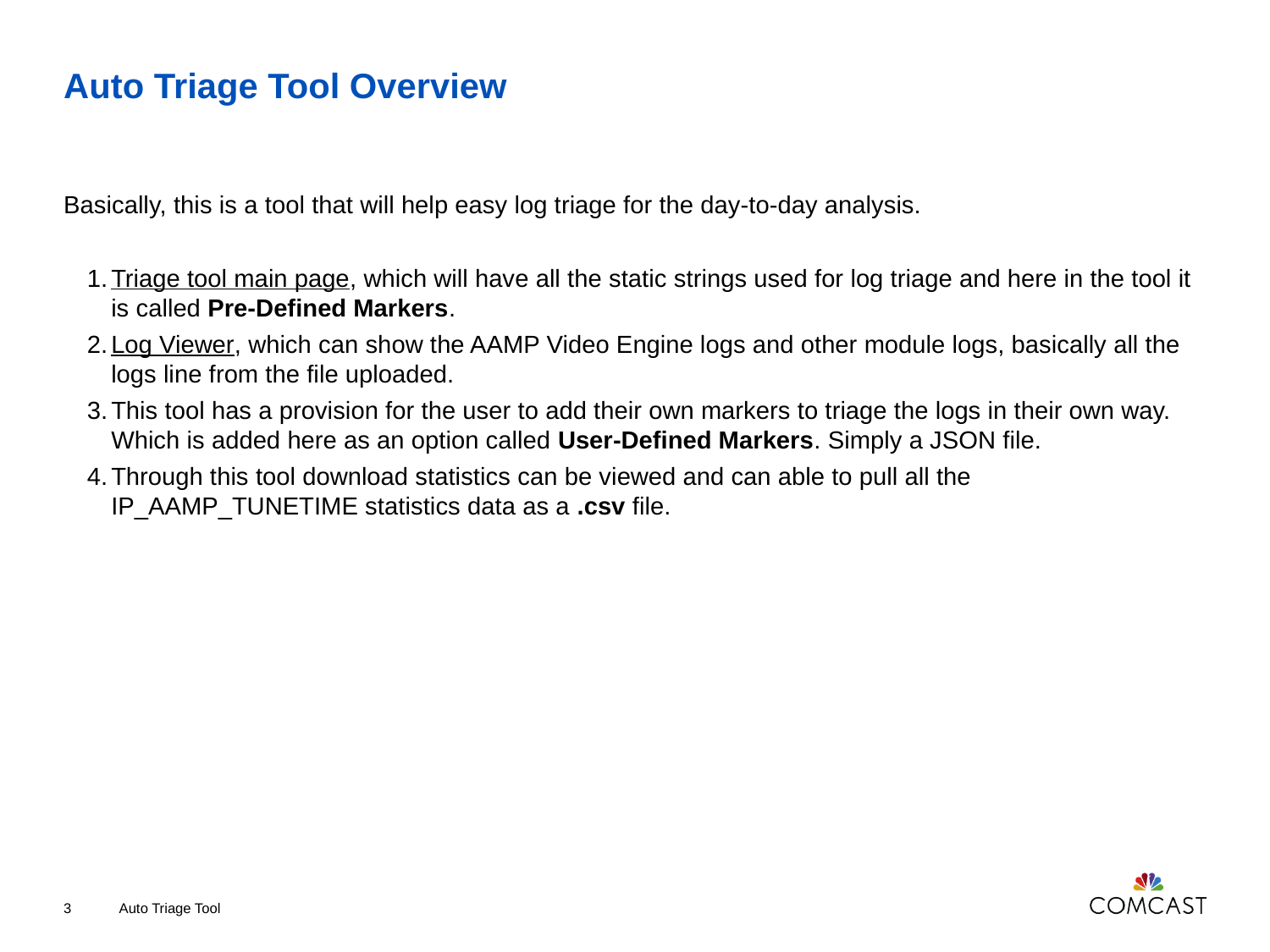

# Auto Triage Tool Overview
Basically, this is a tool that will help easy log triage for the day-to-day analysis.

Triage tool main page, which will have all the static strings used for log triage and here in the tool it is called Pre-Defined Markers.
Log Viewer, which can show the AAMP Video Engine logs and other module logs, basically all the logs line from the file uploaded.
This tool has a provision for the user to add their own markers to triage the logs in their own way. Which is added here as an option called User-Defined Markers. Simply a JSON file.
Through this tool download statistics can be viewed and can able to pull all the IP_AAMP_TUNETIME statistics data as a .csv file.

3
Auto Triage Tool